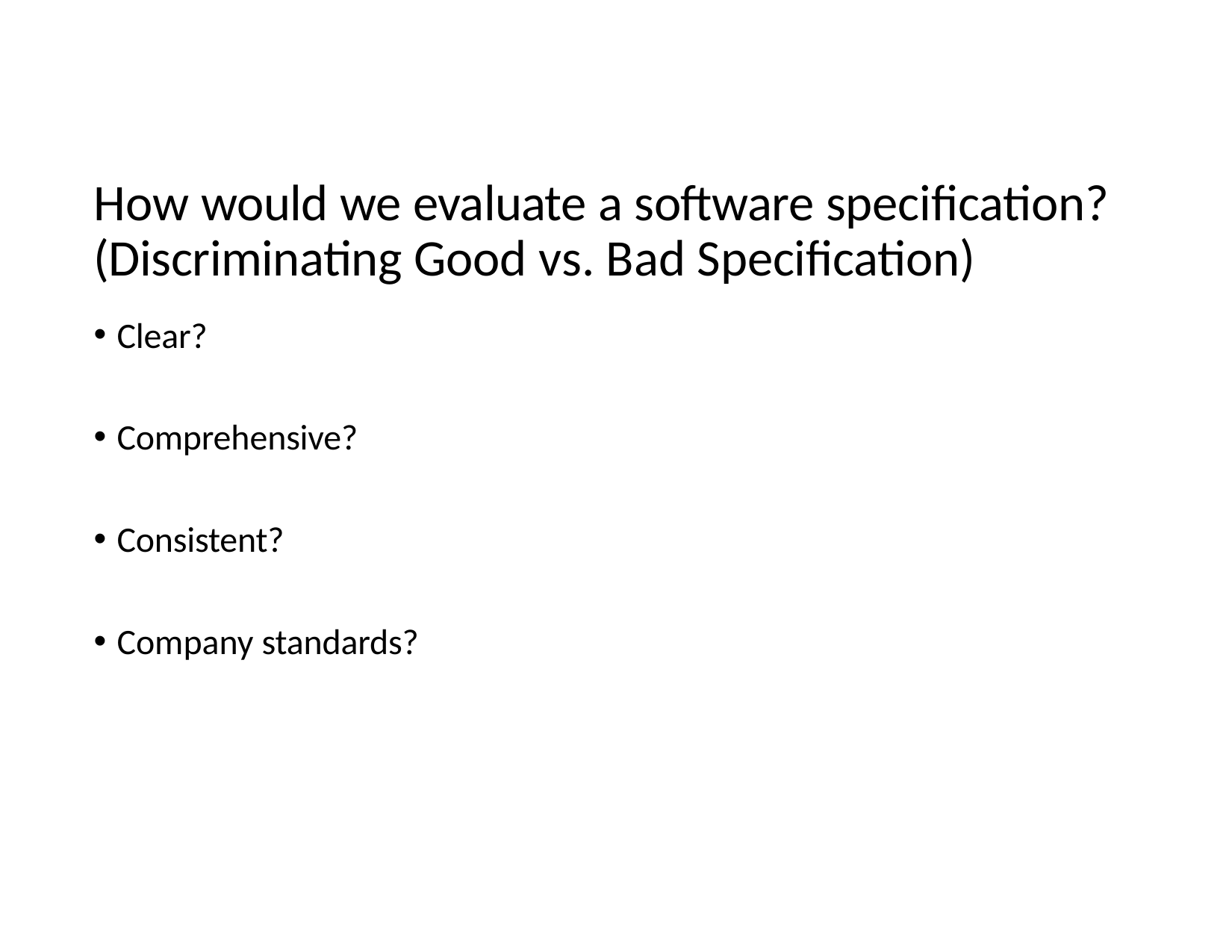

# How would we evaluate a software specification? (Discriminating Good vs. Bad Specification)
Clear?

Comprehensive?

Consistent?

Company standards?